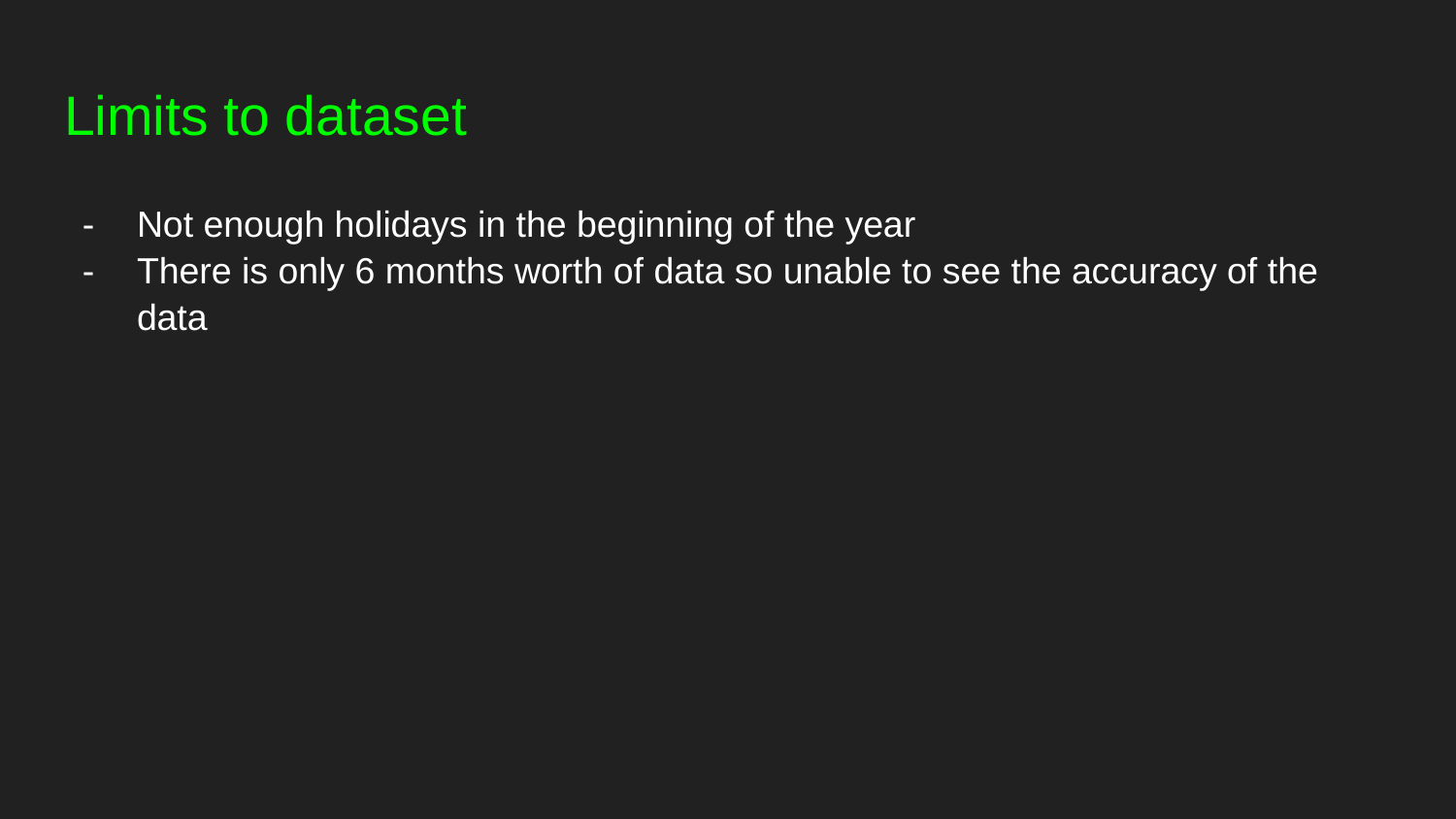

# Limits to dataset
Not enough holidays in the beginning of the year
There is only 6 months worth of data so unable to see the accuracy of the data